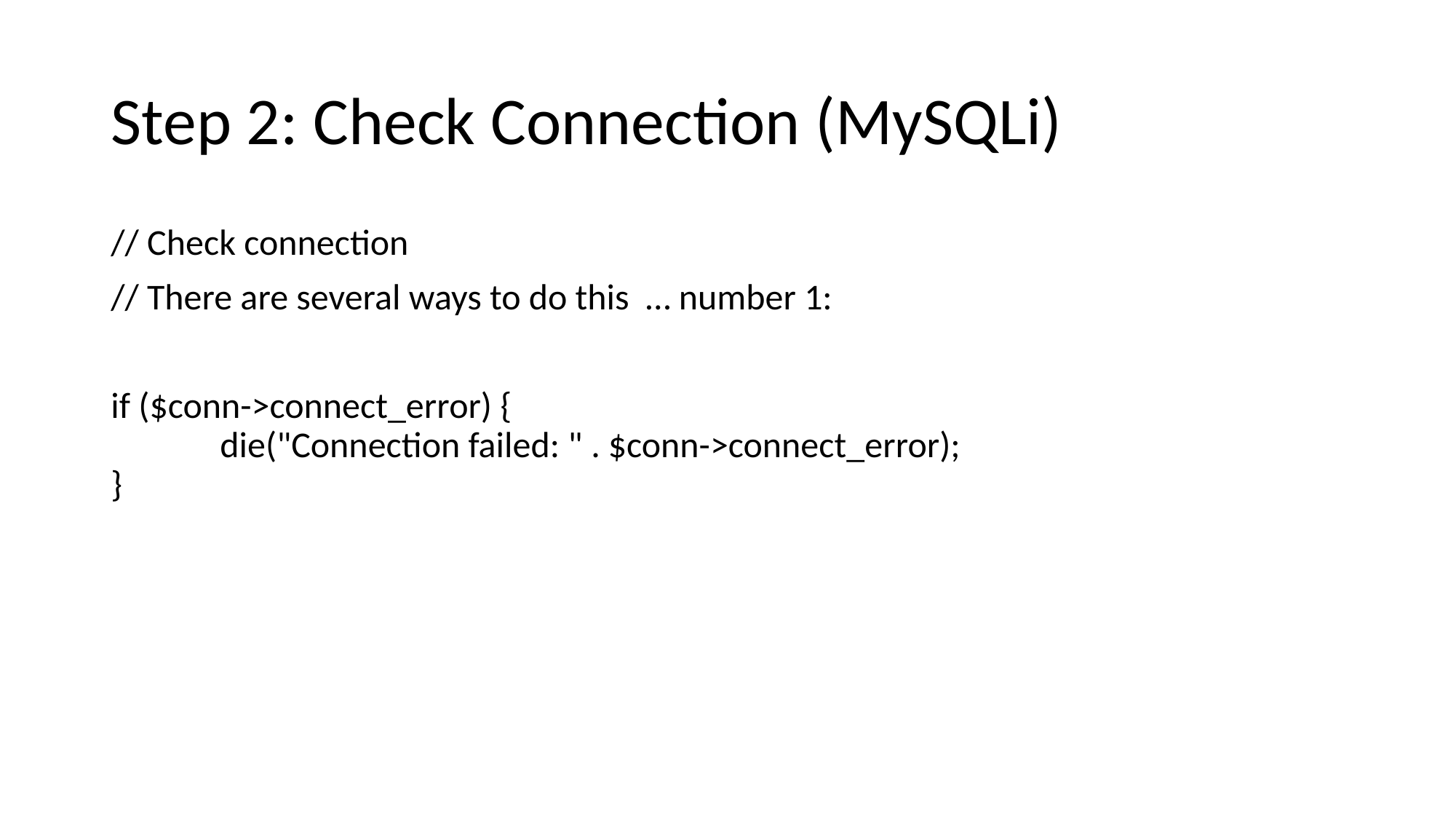

# Step 2: Check Connection (MySQLi)
// Check connection
// There are several ways to do this  … number 1:

if ($conn->connect_error) {
	die("Connection failed: " . $conn->connect_error);
}